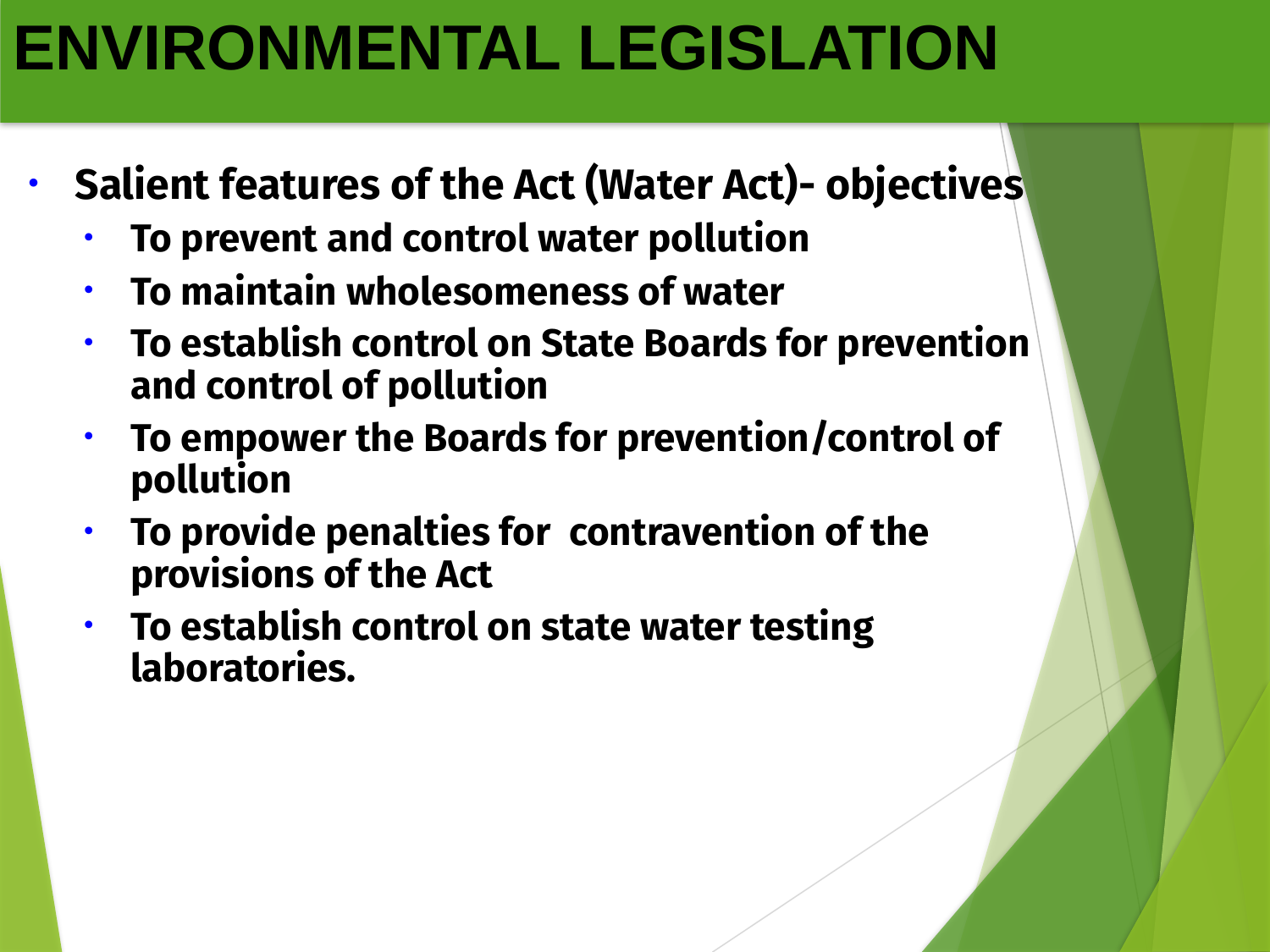

ENVIRONMENTAL LEGISLATION
Salient features of the Act (Water Act)- objectives
To prevent and control water pollution
To maintain wholesomeness of water
To establish control on State Boards for prevention and control of pollution
To empower the Boards for prevention/control of pollution
To provide penalties for  contravention of the provisions of the Act
To establish control on state water testing laboratories.